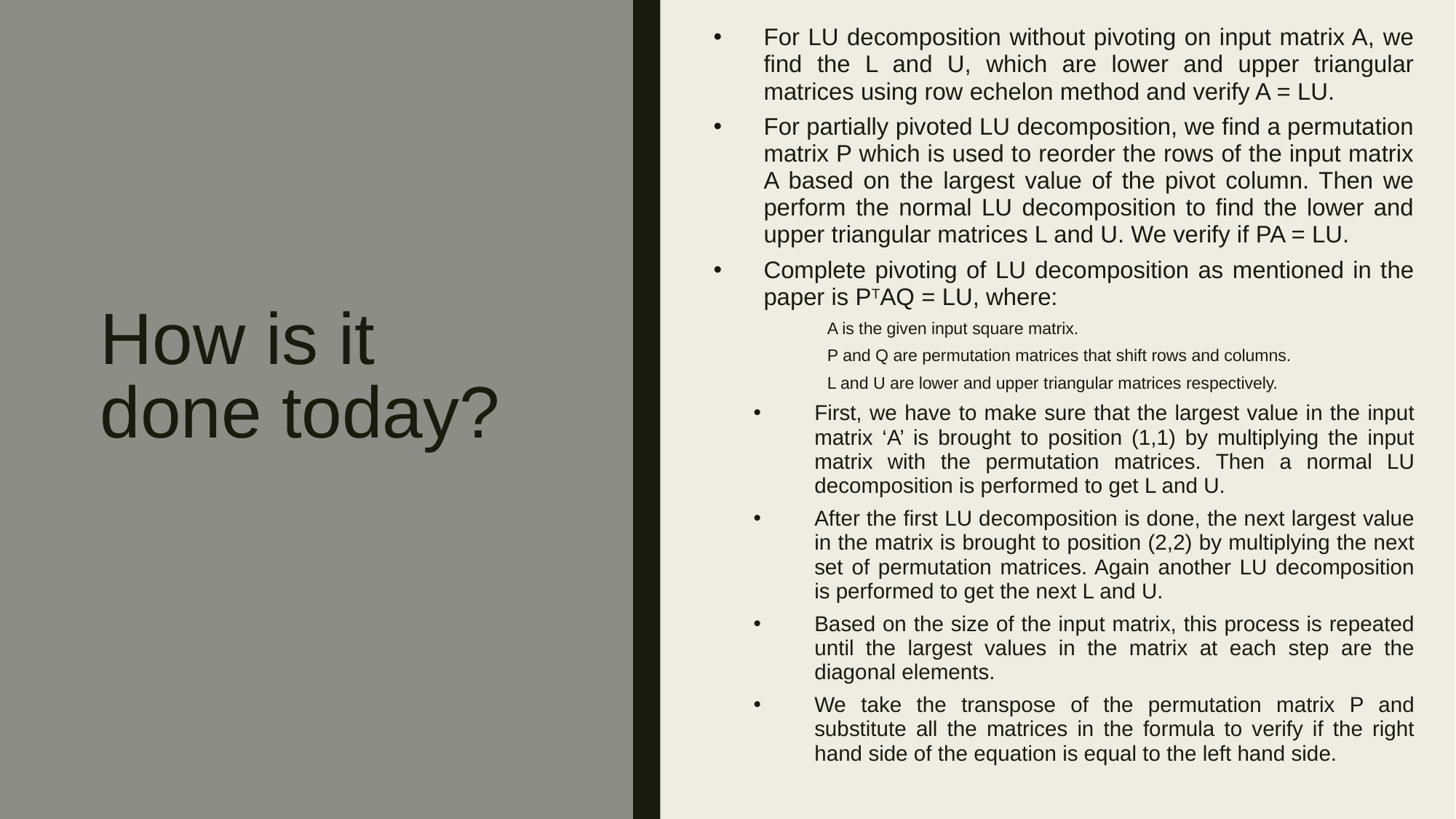

For LU decomposition without pivoting on input matrix A, we find the L and U, which are lower and upper triangular matrices using row echelon method and verify A = LU.
For partially pivoted LU decomposition, we find a permutation matrix P which is used to reorder the rows of the input matrix A based on the largest value of the pivot column. Then we perform the normal LU decomposition to find the lower and upper triangular matrices L and U. We verify if PA = LU.
Complete pivoting of LU decomposition as mentioned in the paper is PTAQ = LU, where:
A is the given input square matrix.
P and Q are permutation matrices that shift rows and columns.
L and U are lower and upper triangular matrices respectively.
First, we have to make sure that the largest value in the input matrix ‘A’ is brought to position (1,1) by multiplying the input matrix with the permutation matrices. Then a normal LU decomposition is performed to get L and U.
After the first LU decomposition is done, the next largest value in the matrix is brought to position (2,2) by multiplying the next set of permutation matrices. Again another LU decomposition is performed to get the next L and U.
Based on the size of the input matrix, this process is repeated until the largest values in the matrix at each step are the diagonal elements.
We take the transpose of the permutation matrix P and substitute all the matrices in the formula to verify if the right hand side of the equation is equal to the left hand side.
# How is it done today?